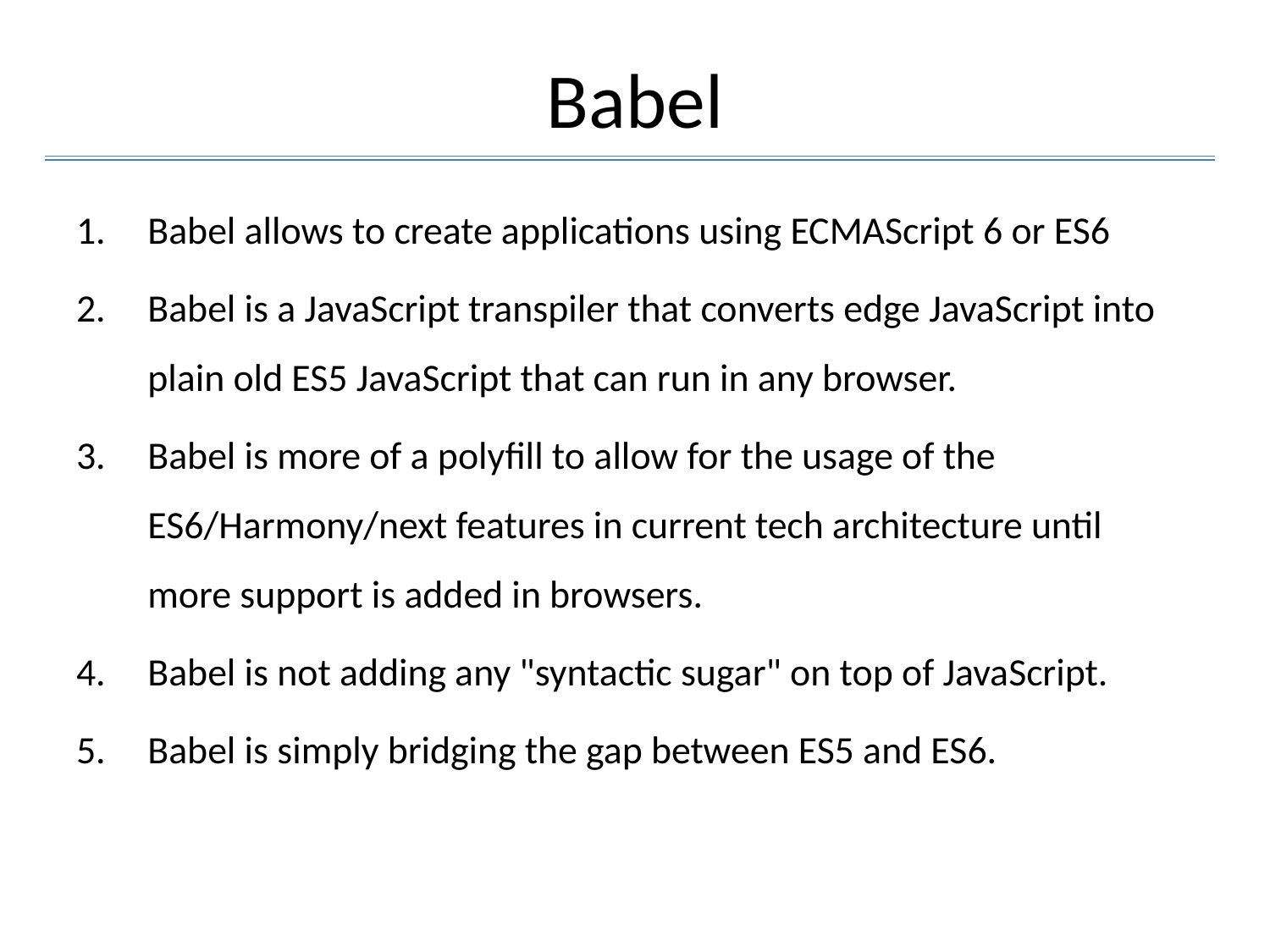

# Babel
Babel allows to create applications using ECMAScript 6 or ES6
Babel is a JavaScript transpiler that converts edge JavaScript into plain old ES5 JavaScript that can run in any browser.
Babel is more of a polyfill to allow for the usage of the ES6/Harmony/next features in current tech architecture until more support is added in browsers.
Babel is not adding any "syntactic sugar" on top of JavaScript.
Babel is simply bridging the gap between ES5 and ES6.